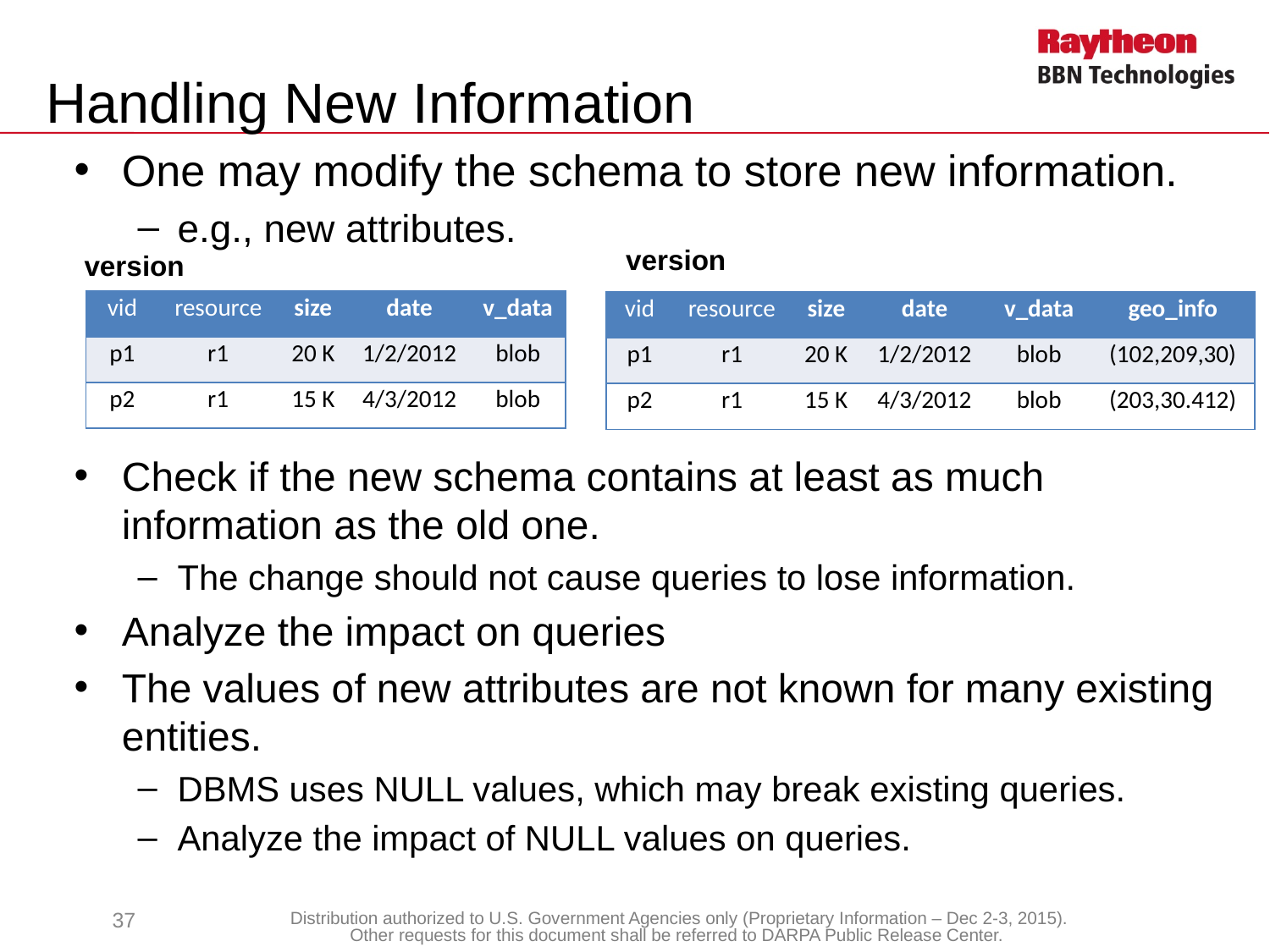

# Handling New Information
One may modify the schema to store new information.
e.g., new attributes.

Check if the new schema contains at least as much information as the old one.
The change should not cause queries to lose information.
Analyze the impact on queries
The values of new attributes are not known for many existing entities.
DBMS uses NULL values, which may break existing queries.
Analyze the impact of NULL values on queries.

version
version
| vid | resource | size | date | v\_data |
| --- | --- | --- | --- | --- |
| p1 | r1 | 20 K | 1/2/2012 | blob |
| p2 | r1 | 15 K | 4/3/2012 | blob |
| vid | resource | size | date | v\_data | geo\_info |
| --- | --- | --- | --- | --- | --- |
| p1 | r1 | 20 K | 1/2/2012 | blob | (102,209,30) |
| p2 | r1 | 15 K | 4/3/2012 | blob | (203,30.412) |
37